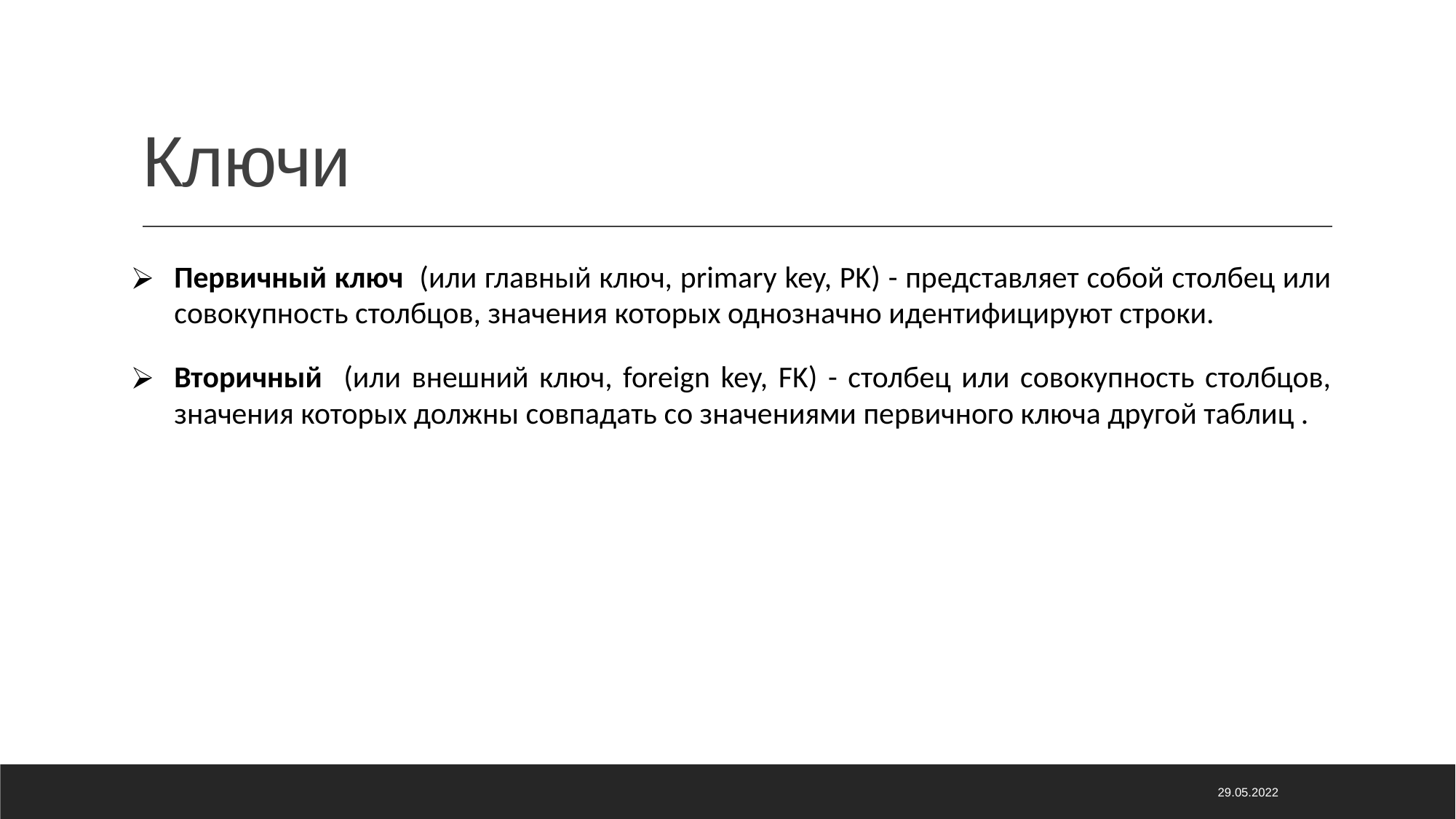

# Ключи
Первичный ключ  (или главный ключ, primary key, PK) - представляет собой столбец или совокупность столбцов, значения которых однозначно идентифицируют строки.
Вторичный  (или внешний ключ, foreign key, FK) - столбец или совокупность столбцов, значения которых должны совпадать со значениями первичного ключа другой таблиц .

29.05.2022